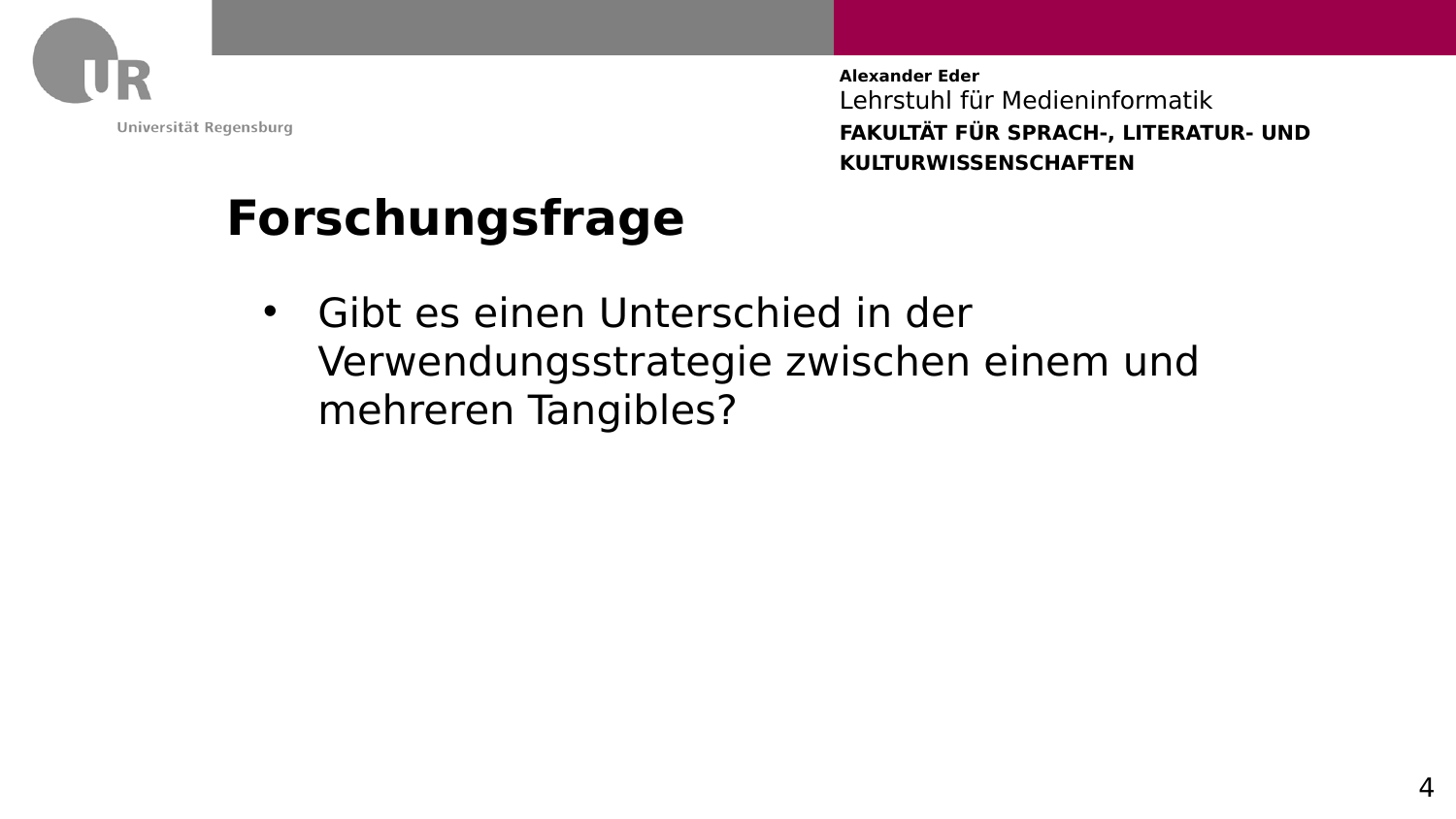

# Forschungsfrage
Gibt es einen Unterschied in der Verwendungsstrategie zwischen einem und mehreren Tangibles?

4